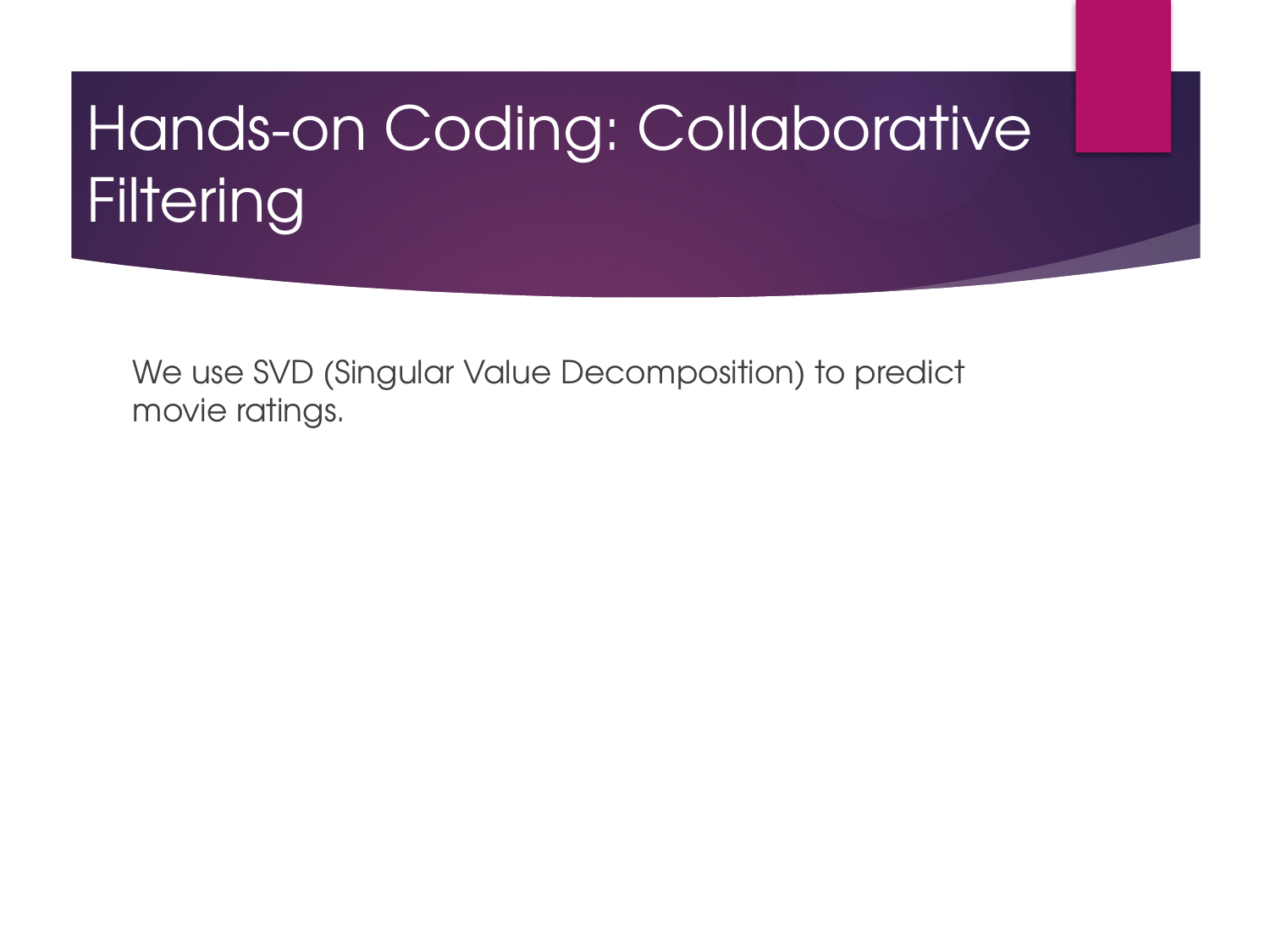

# Hands-on Coding: Collaborative Filtering
We use SVD (Singular Value Decomposition) to predict movie ratings.